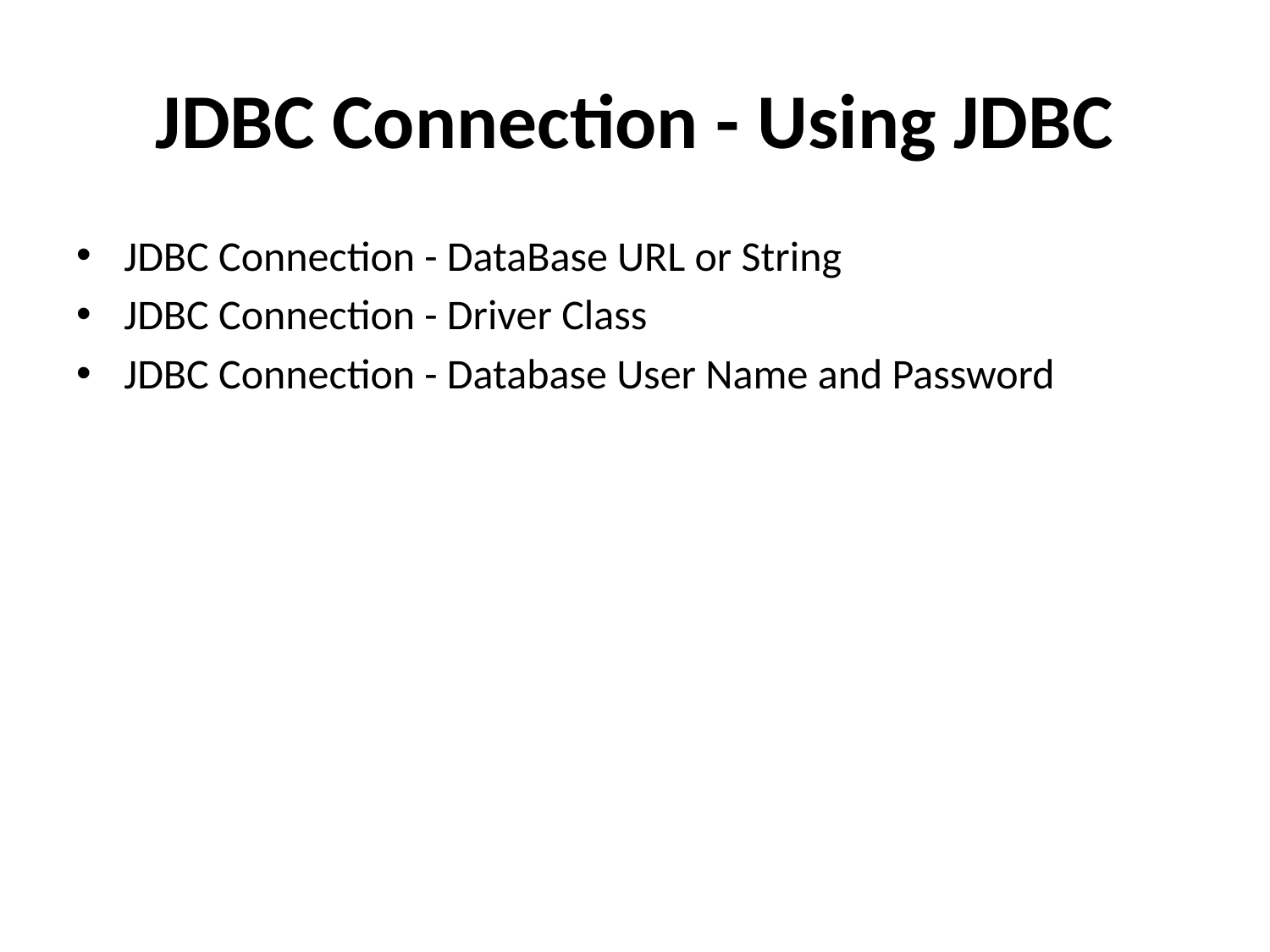

# JDBC Connection - Using JDBC
JDBC Connection - DataBase URL or String
JDBC Connection - Driver Class
JDBC Connection - Database User Name and Password